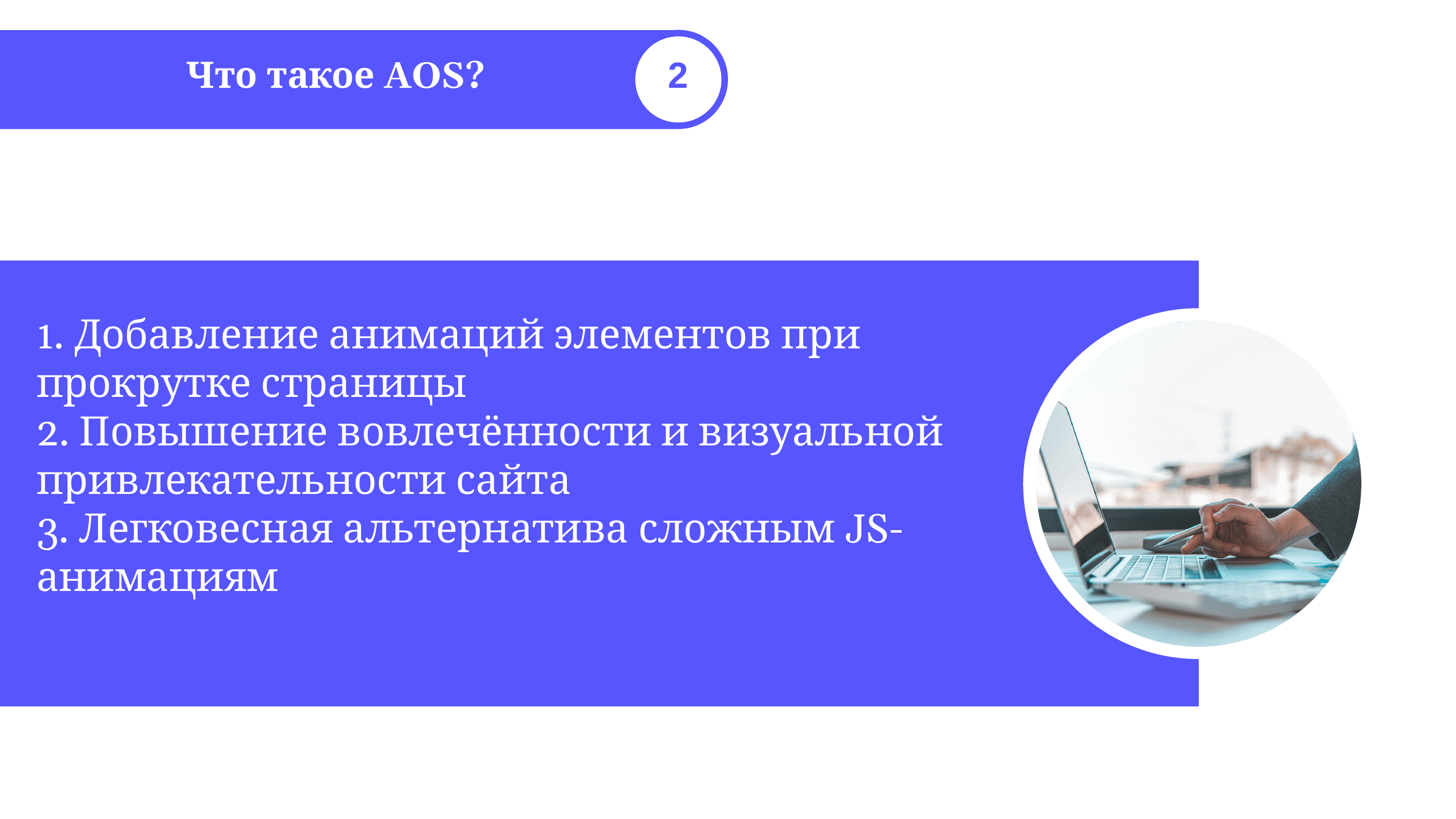

Что такое AOS?
2

1. Добавление анимаций элементов при прокрутке страницы
2. Повышение вовлечённости и визуальной привлекательности сайта
3. Легковесная альтернатива сложным JS-анимациям